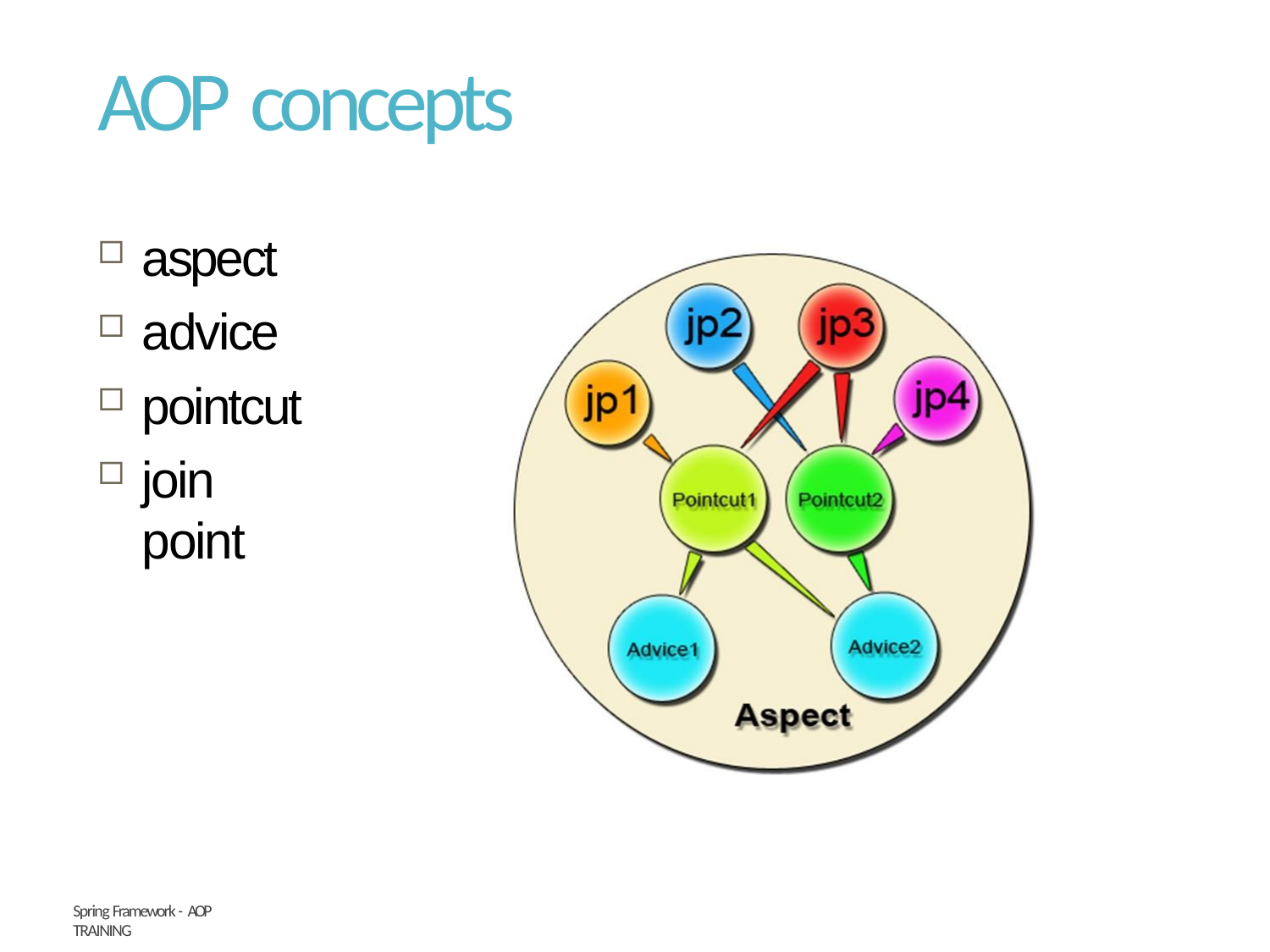

# AOP concepts
aspect
advice
pointcut
join point

Spring Framework - AOP
Training